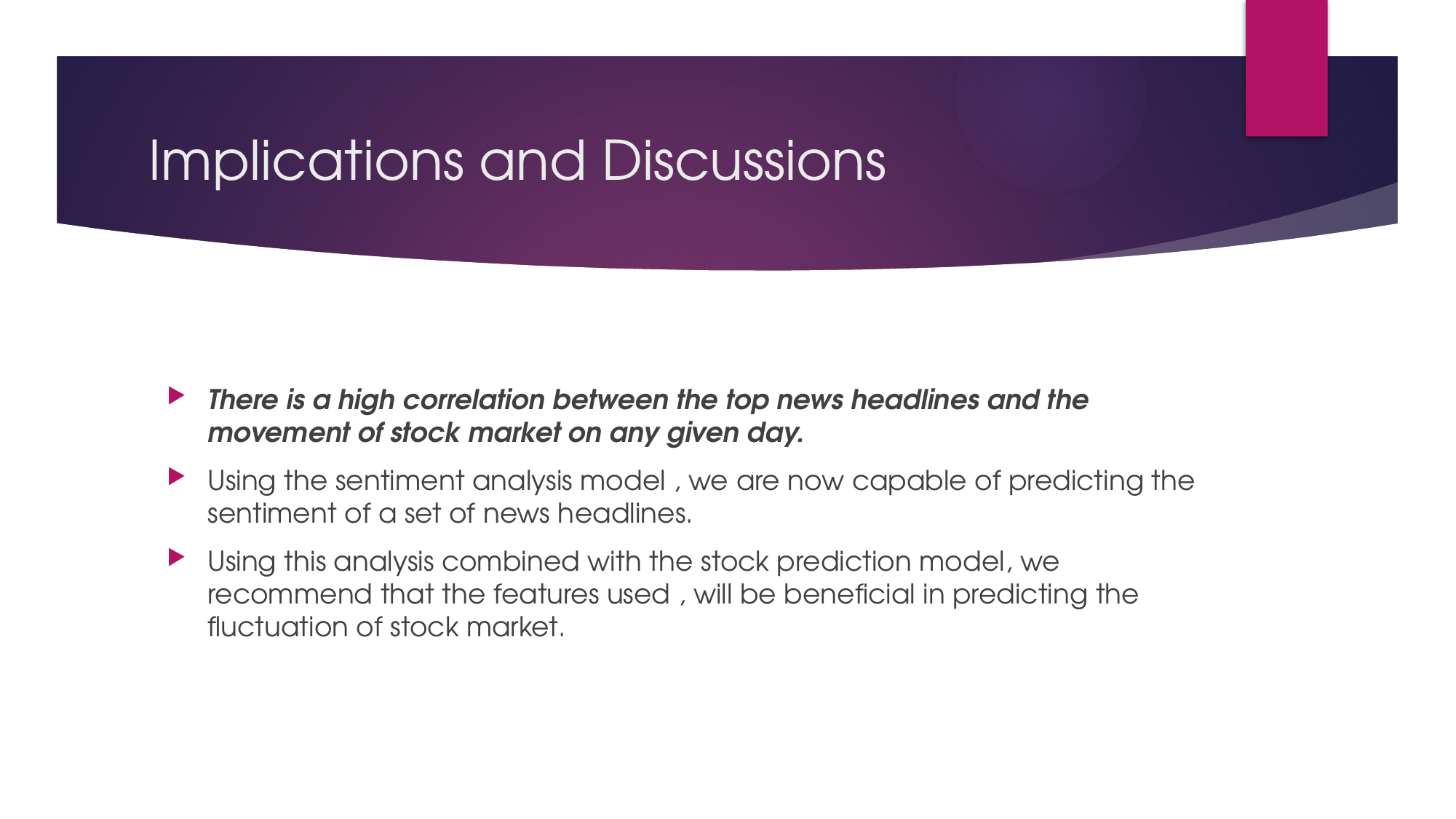

# Implications and Discussions

There is a high correlation between the top news headlines and the movement of stock market on any given day.
Using the sentiment analysis model , we are now capable of predicting the sentiment of a set of news headlines.
Using this analysis combined with the stock prediction model, we recommend that the features used , will be beneficial in predicting the fluctuation of stock market.